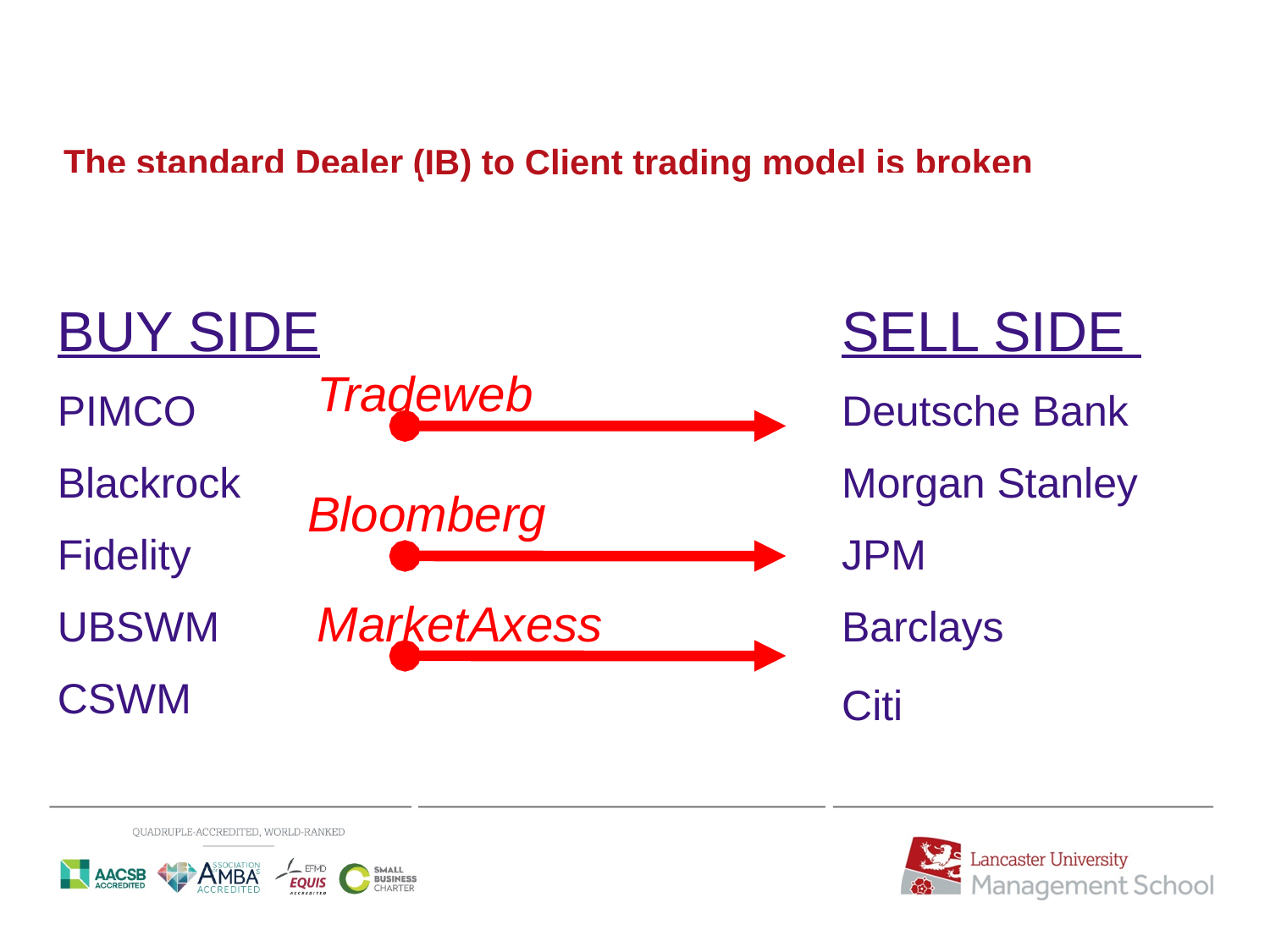

# The standard Dealer (IB) to Client trading model is broken

BUY SIDE
PIMCO
Blackrock
Fidelity
UBSWM
CSWM

SELL SIDE
Deutsche Bank
Morgan Stanley
JPM
Barclays
Citi

Tradeweb

Bloomberg

MarketAxess